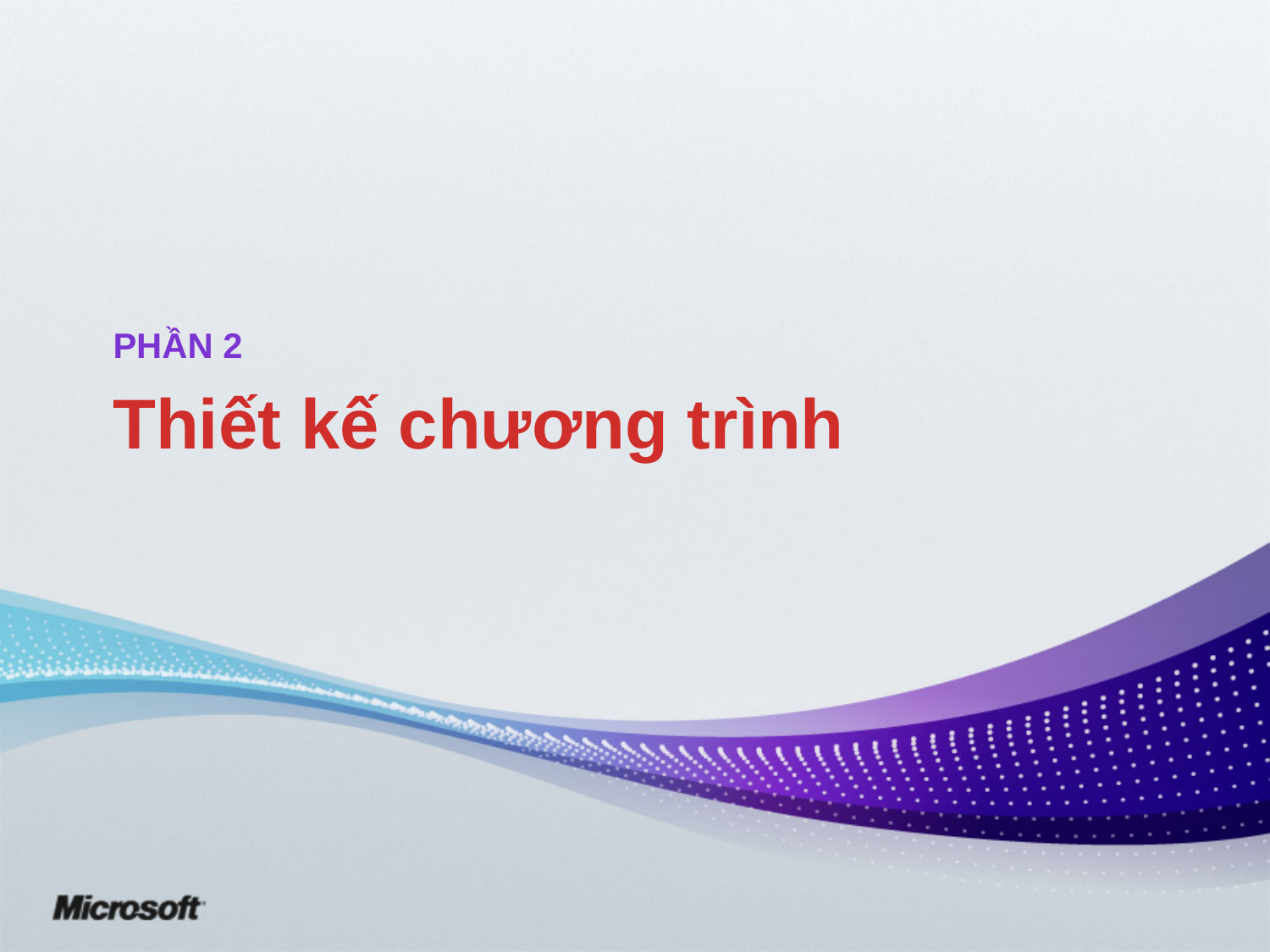

Phần 2
# Thiết kế chương trình